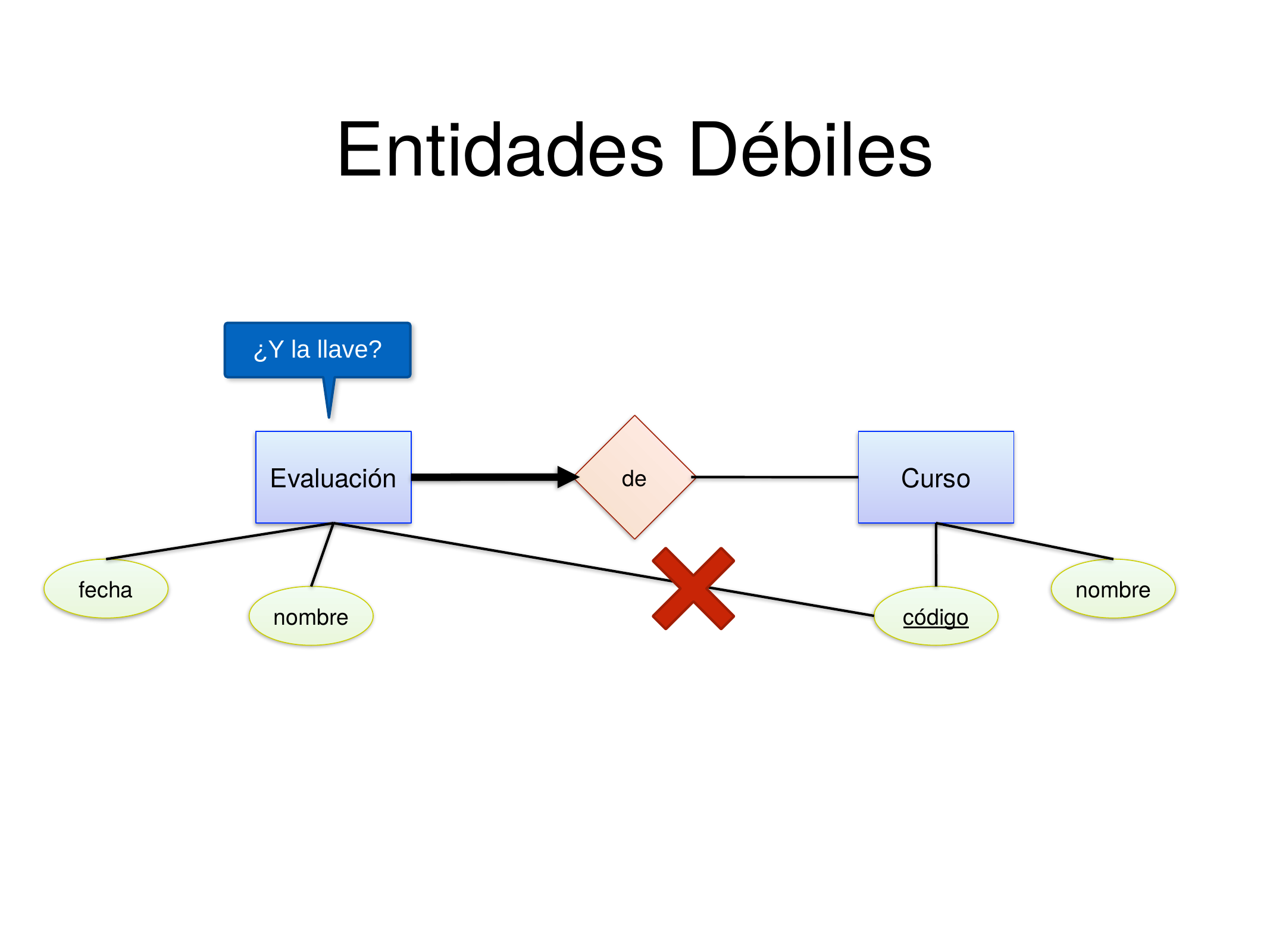

Entidades Débiles
¿Y la llave?
de
Evaluación
Curso

fecha
nombre
nombre
código